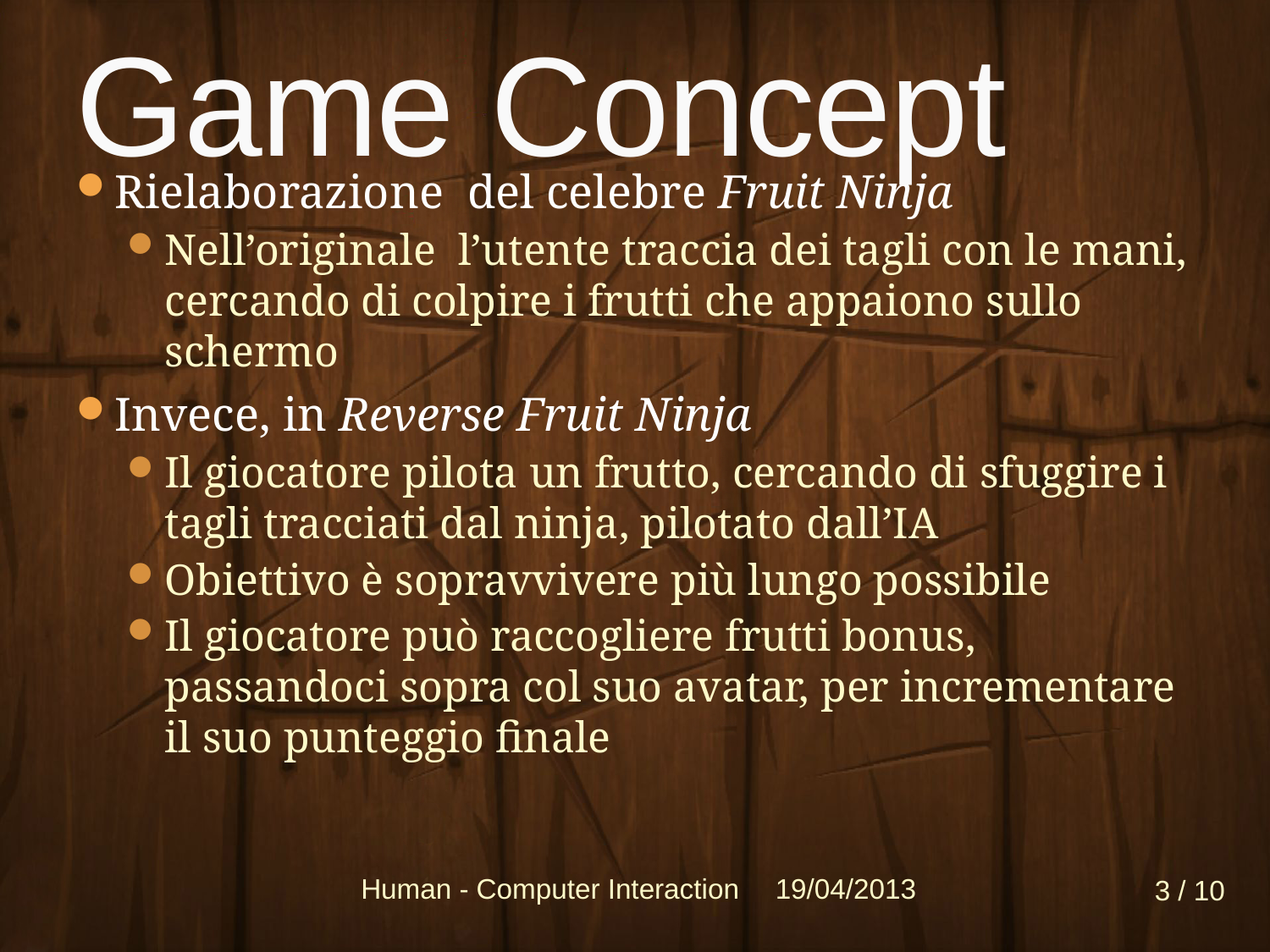

# Game Concept
Rielaborazione  del celebre Fruit Ninja
Nell’originale  l’utente traccia dei tagli con le mani, cercando di colpire i frutti che appaiono sullo schermo
Invece, in Reverse Fruit Ninja
Il giocatore pilota un frutto, cercando di sfuggire i tagli tracciati dal ninja, pilotato dall’IA
Obiettivo è sopravvivere più lungo possibile
Il giocatore può raccogliere frutti bonus, passandoci sopra col suo avatar, per incrementare il suo punteggio finale

3 / 10
Human - Computer Interaction
19/04/2013